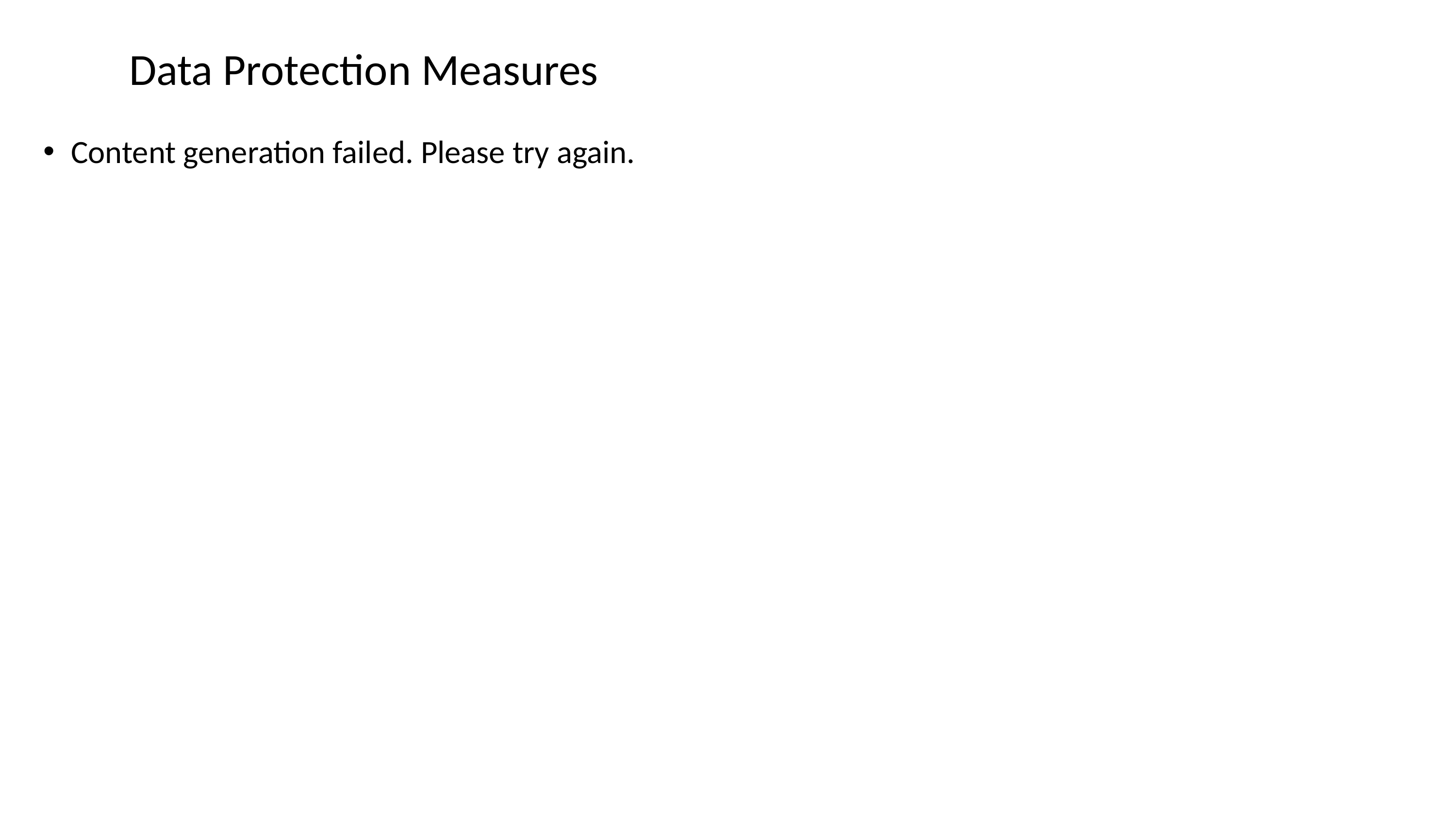

# Data Protection Measures
Content generation failed. Please try again.